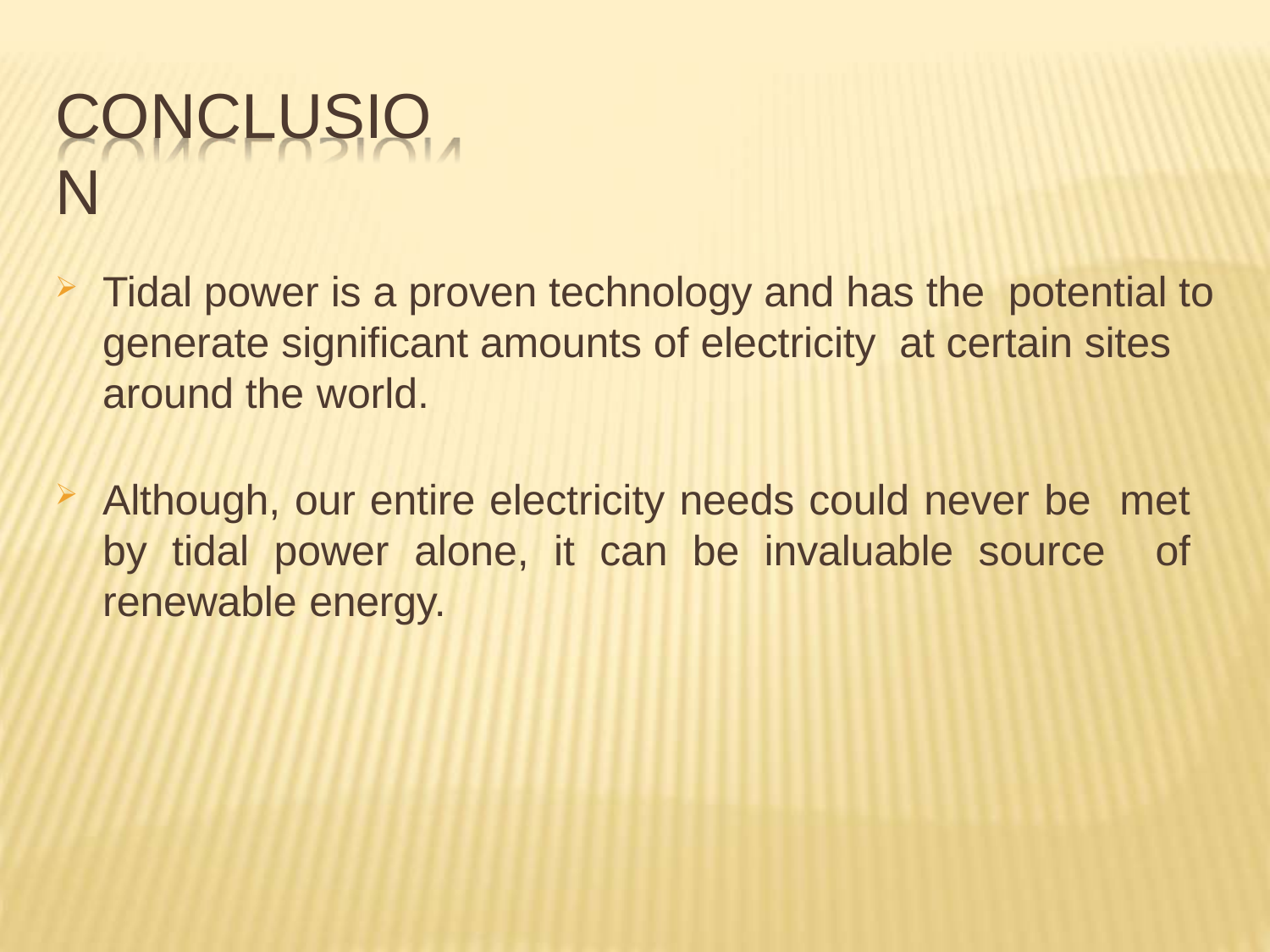

# CONCLUSION

Tidal power is a proven technology and has the  potential to generate significant amounts of electricity  at certain sites around the world.

Although, our entire electricity needs could never be  met by tidal power alone, it can be invaluable source  of renewable energy.